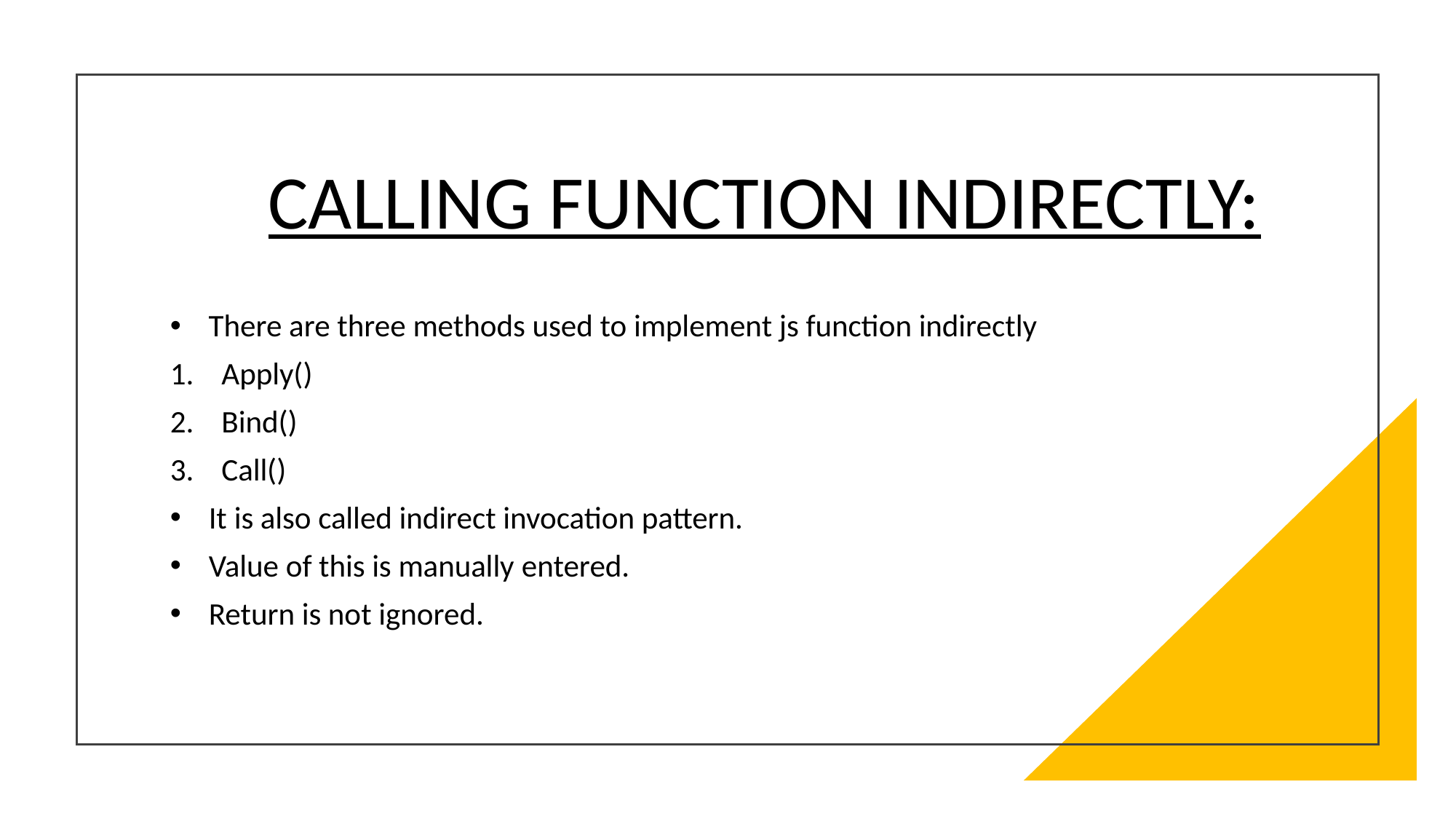

# CALLING FUNCTION INDIRECTLY:
There are three methods used to implement js function indirectly
Apply()
Bind()
Call()
It is also called indirect invocation pattern.
Value of this is manually entered.
Return is not ignored.